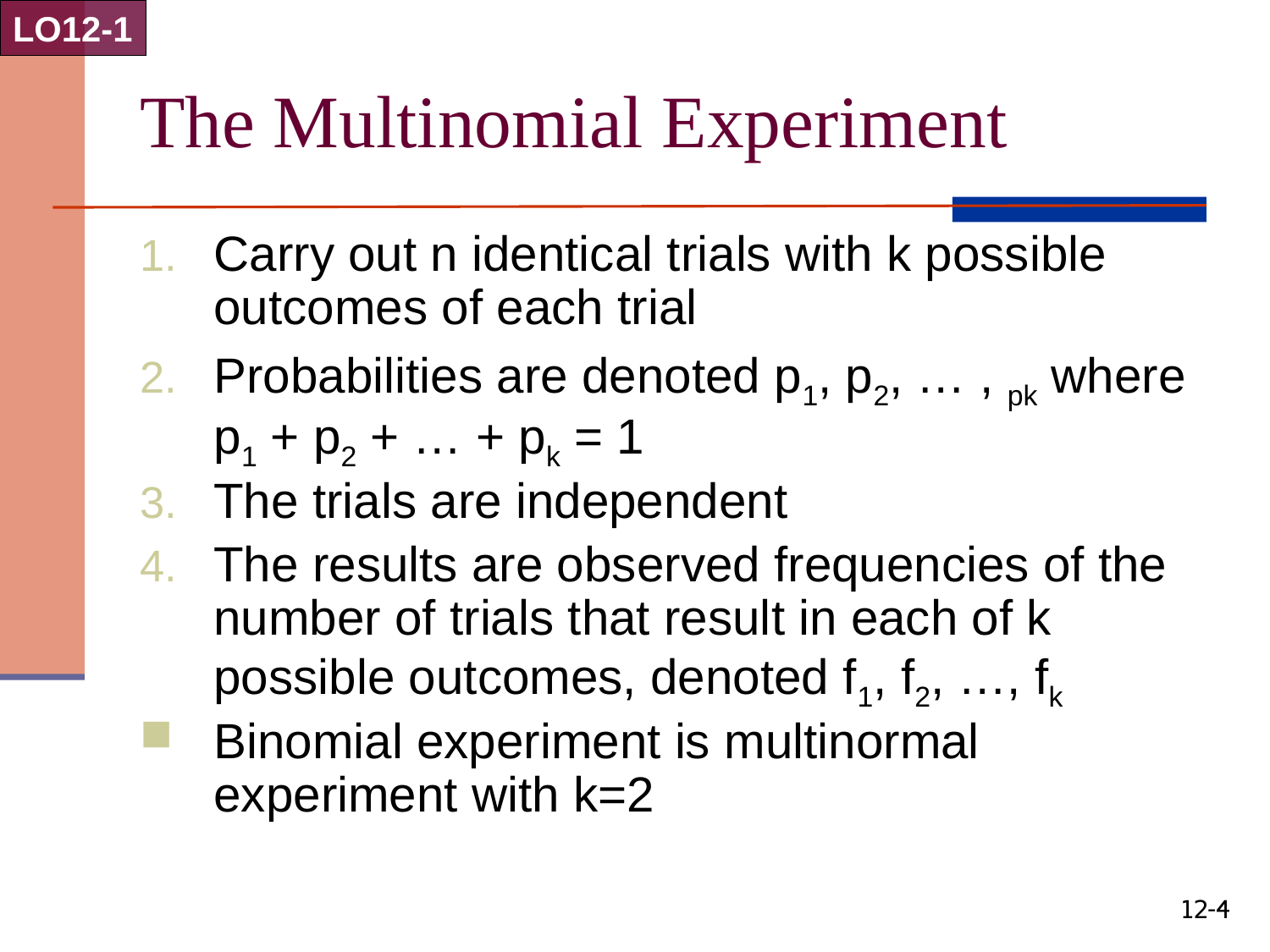

LO12-1
# The Multinomial Experiment
Carry out n identical trials with k possible outcomes of each trial
Probabilities are denoted p1, p2, … , pk where p1 + p2 + … + pk = 1
The trials are independent
The results are observed frequencies of the number of trials that result in each of k possible outcomes, denoted f1, f2, …, fk
Binomial experiment is multinormal experiment with k=2
12-4